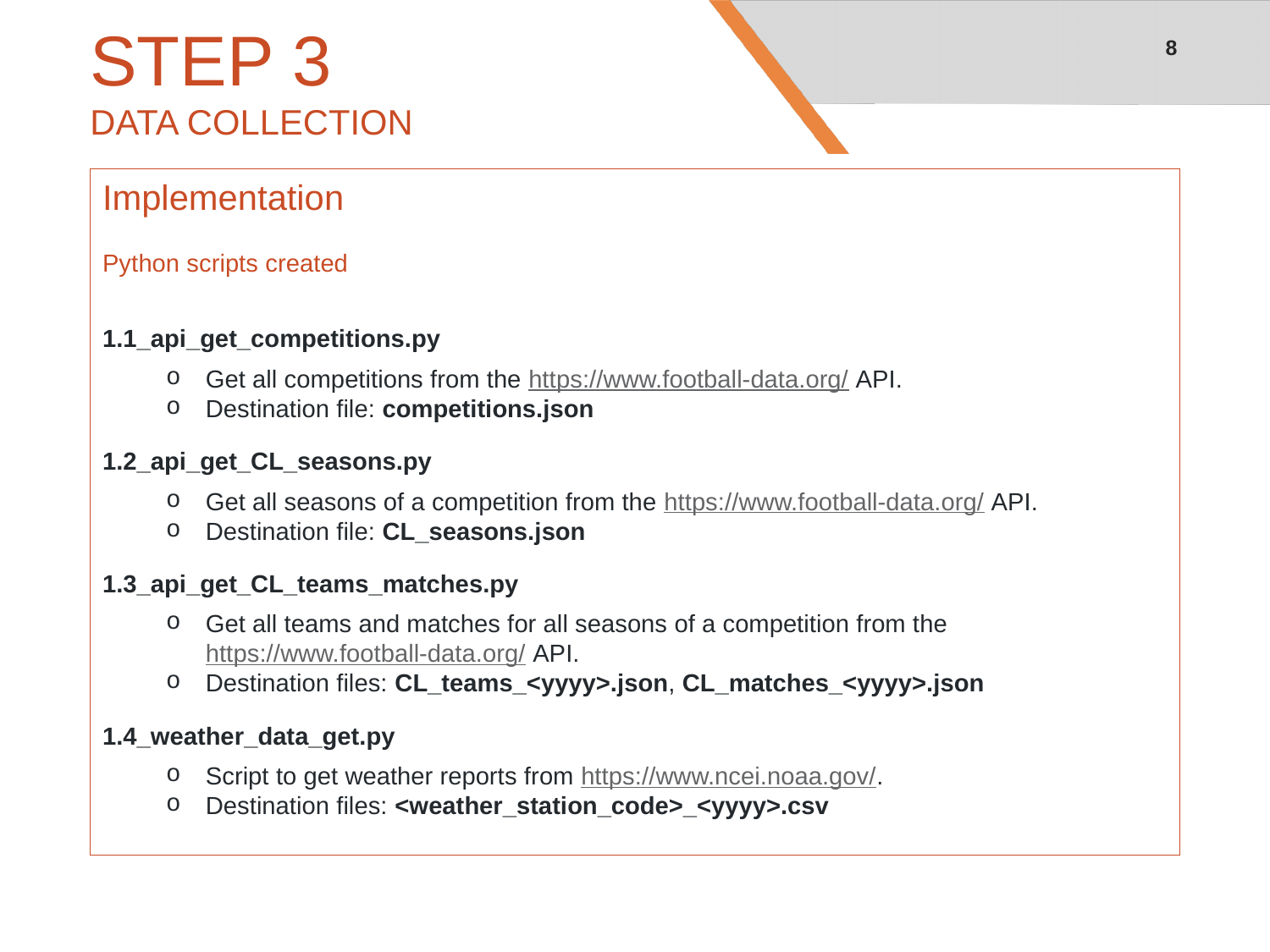

8
# STEP 3 DATA COLLECTION
Implementation

Python scripts created

1.1_api_get_competitions.py
Get all competitions from the https://www.football-data.org/ API.
Destination file: competitions.json

1.2_api_get_CL_seasons.py
Get all seasons of a competition from the https://www.football-data.org/ API.
Destination file: CL_seasons.json

1.3_api_get_CL_teams_matches.py
Get all teams and matches for all seasons of a competition from the https://www.football-data.org/ API.
Destination files: CL_teams_<yyyy>.json, CL_matches_<yyyy>.json

1.4_weather_data_get.py
Script to get weather reports from https://www.ncei.noaa.gov/.
Destination files: <weather_station_code>_<yyyy>.csv